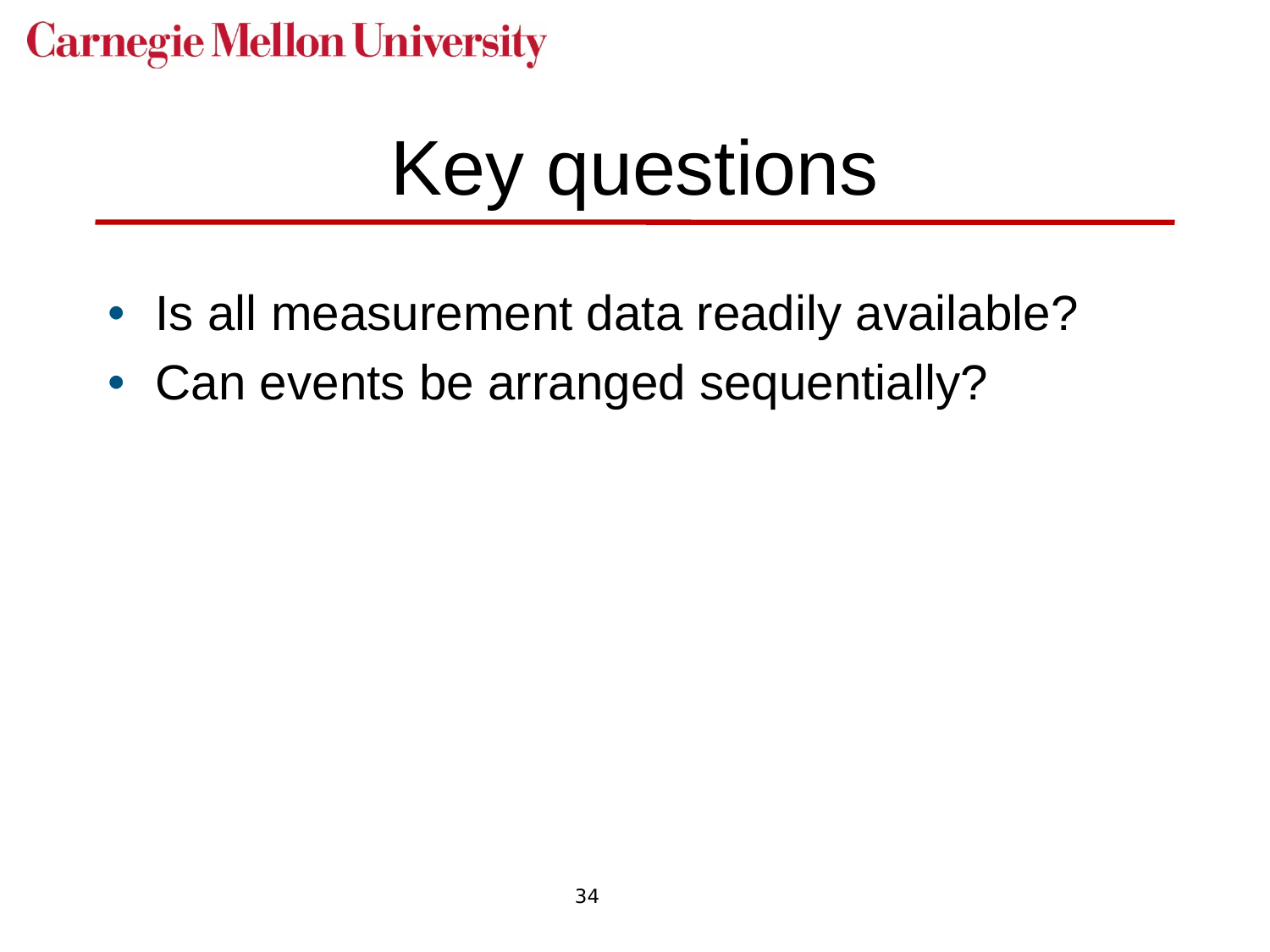

# Key questions
Is all measurement data readily available?
Can events be arranged sequentially?